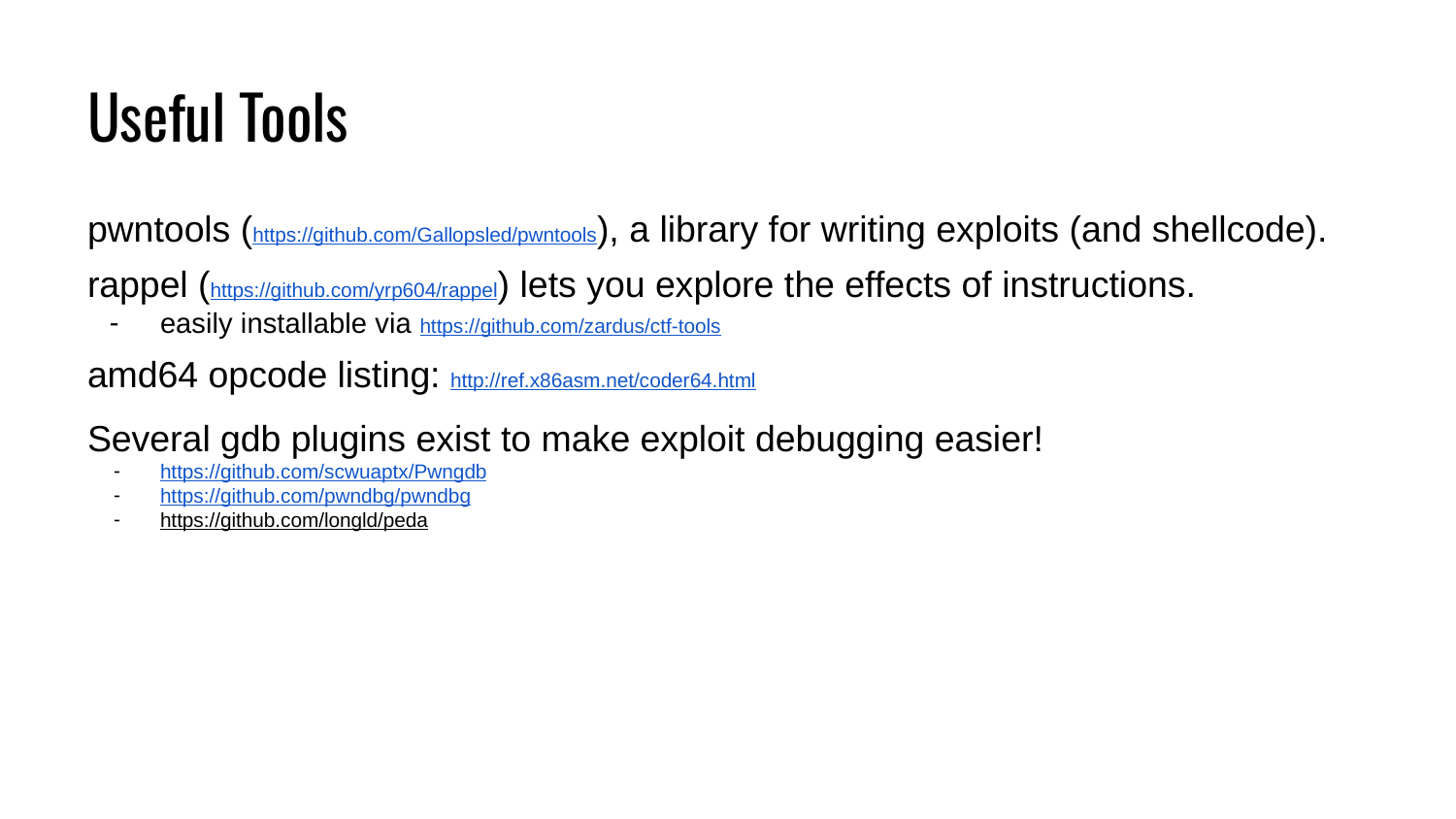

# Useful Tools
pwntools (https://github.com/Gallopsled/pwntools), a library for writing exploits (and shellcode).
rappel (https://github.com/yrp604/rappel) lets you explore the effects of instructions.
easily installable via https://github.com/zardus/ctf-tools
amd64 opcode listing: http://ref.x86asm.net/coder64.html
Several gdb plugins exist to make exploit debugging easier!
https://github.com/scwuaptx/Pwngdb
https://github.com/pwndbg/pwndbg
https://github.com/longld/peda